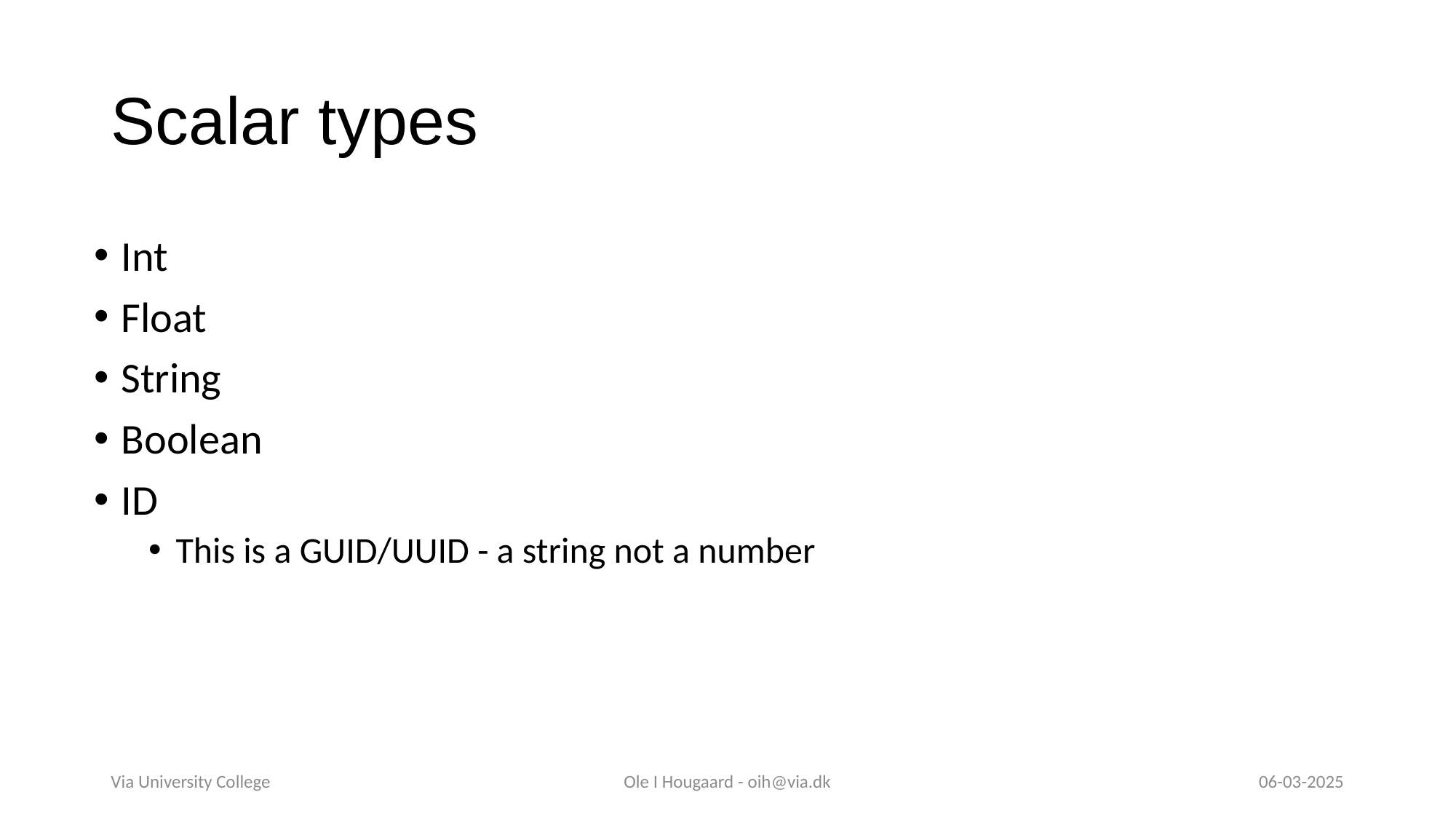

# Scalar types
Int
Float
String
Boolean
ID
This is a GUID/UUID - a string not a number
Via University College
Ole I Hougaard - oih@via.dk
06-03-2025